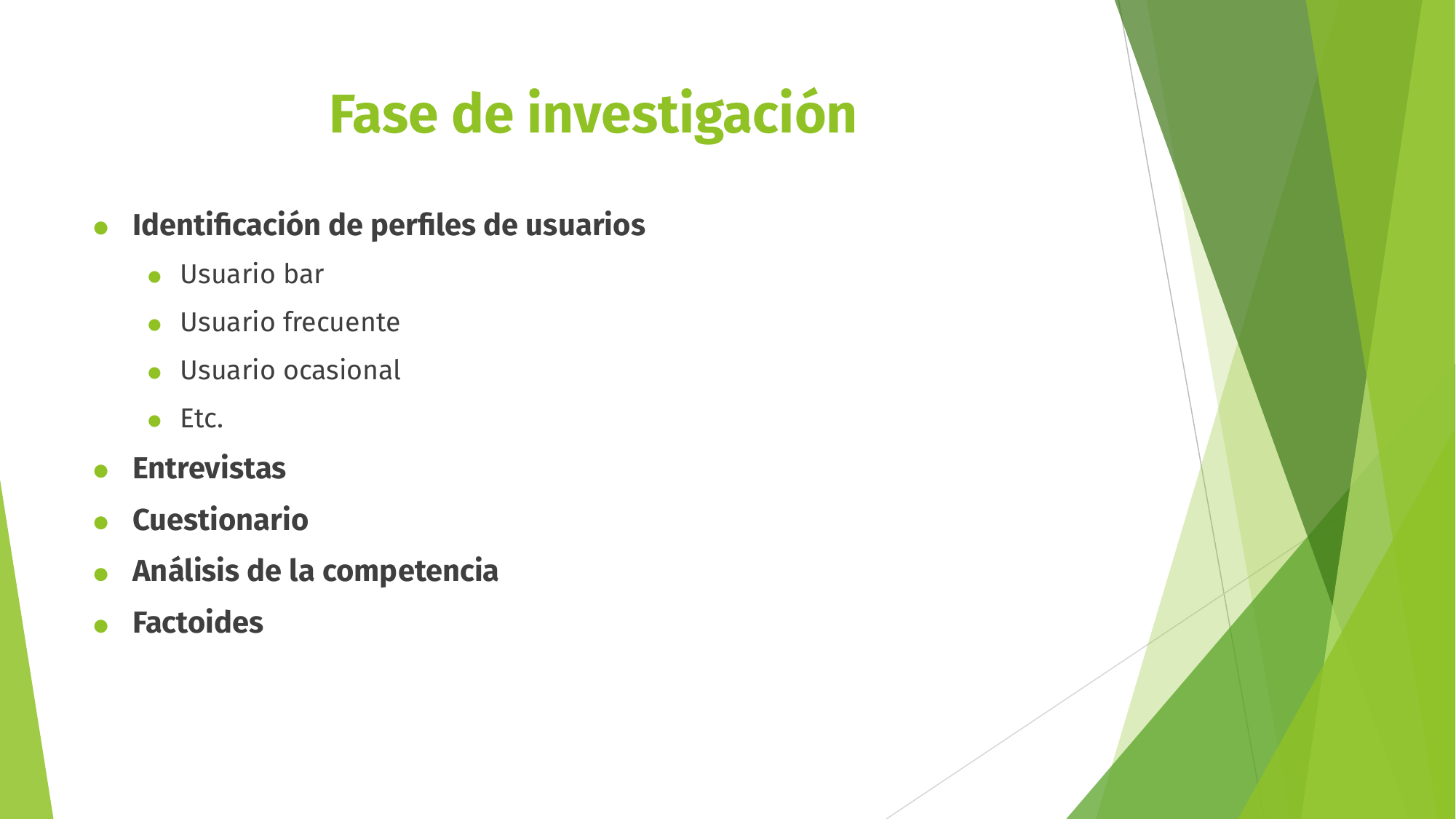

# Fase de investigación
Identificación de perfiles de usuarios
Usuario bar
Usuario frecuente
Usuario ocasional
Etc.
Entrevistas
Cuestionario
Análisis de la competencia
Factoides